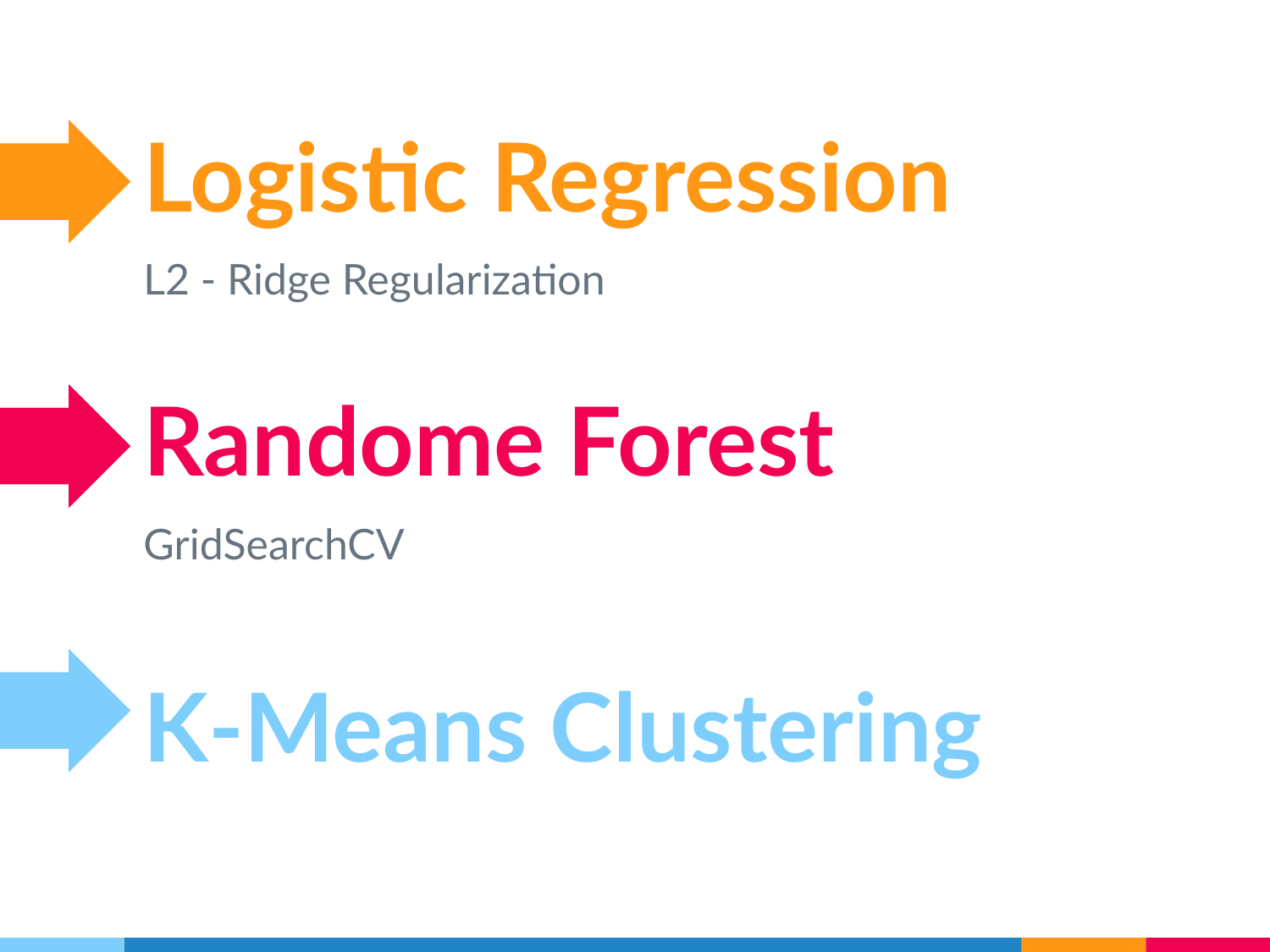

Logistic Regression

L2 - Ridge Regularization
Randome Forest

GridSearchCV
K-Means Clustering